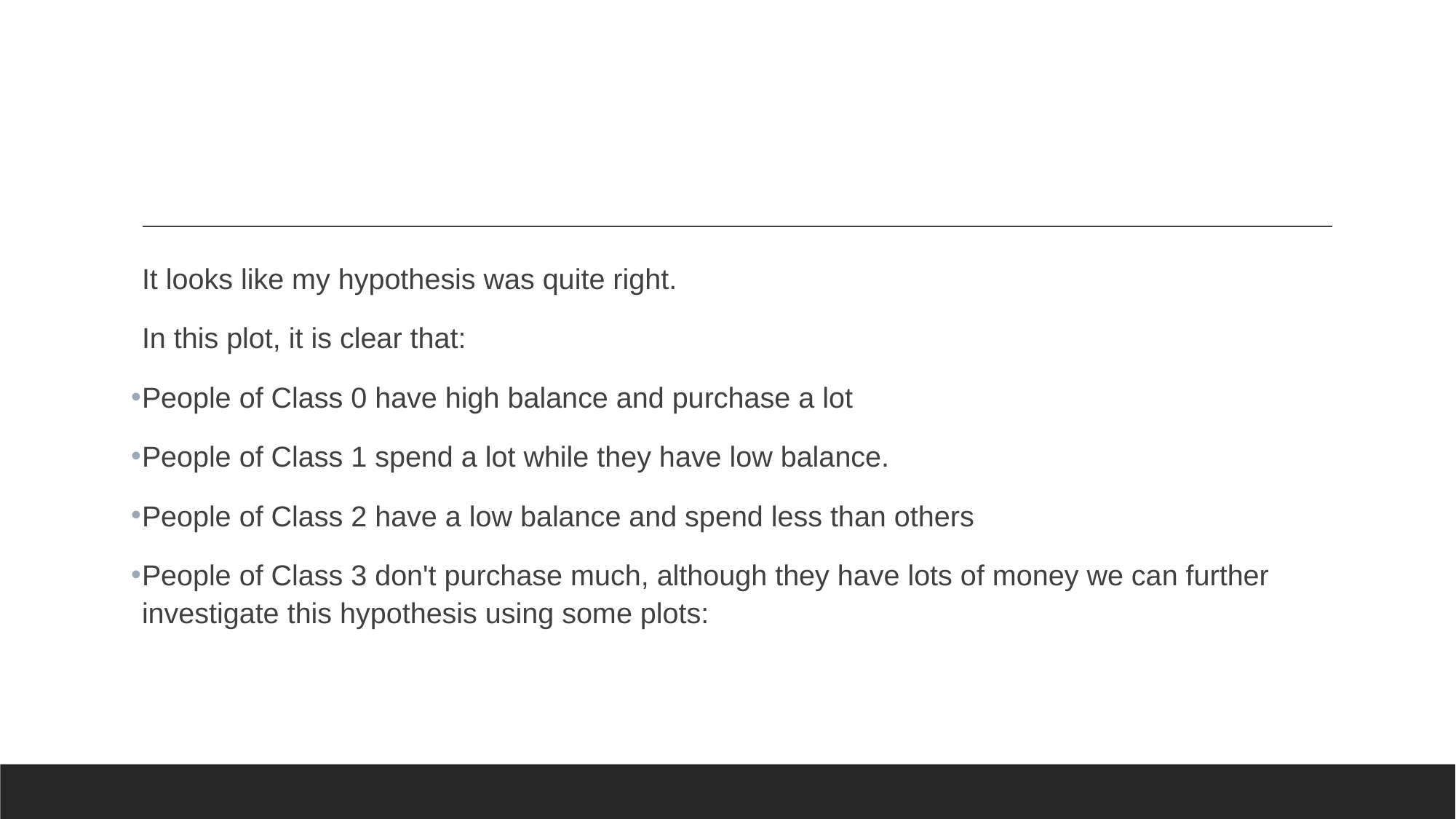

#
It looks like my hypothesis was quite right.
In this plot, it is clear that:
People of Class 0 have high balance and purchase a lot
People of Class 1 spend a lot while they have low balance.
People of Class 2 have a low balance and spend less than others
People of Class 3 don't purchase much, although they have lots of money we can further investigate this hypothesis using some plots: